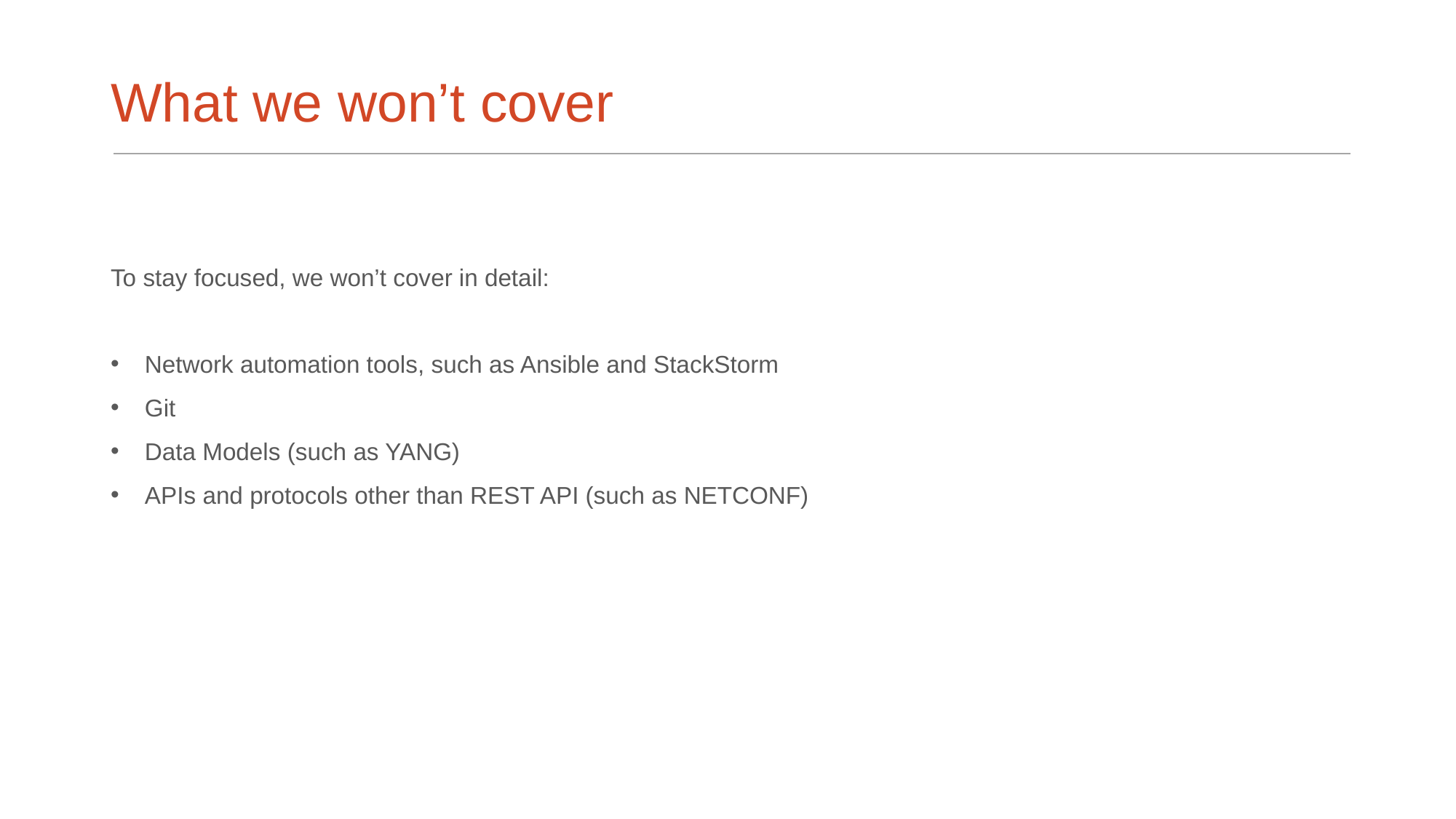

# What we won’t cover
To stay focused, we won’t cover in detail:

Network automation tools, such as Ansible and StackStorm
Git
Data Models (such as YANG)
APIs and protocols other than REST API (such as NETCONF)